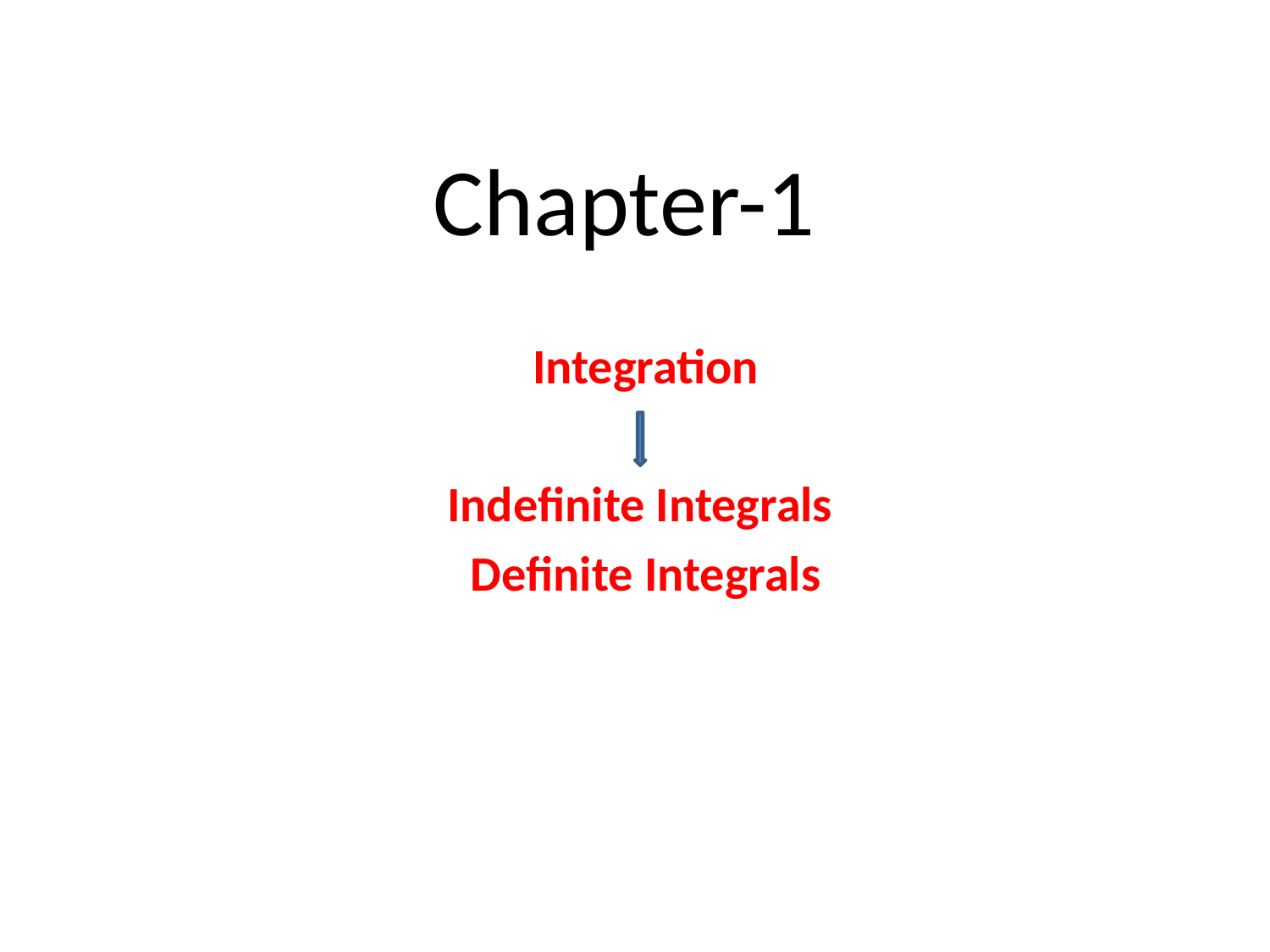

# Chapter-1
Integration

Indefinite Integrals
Definite Integrals